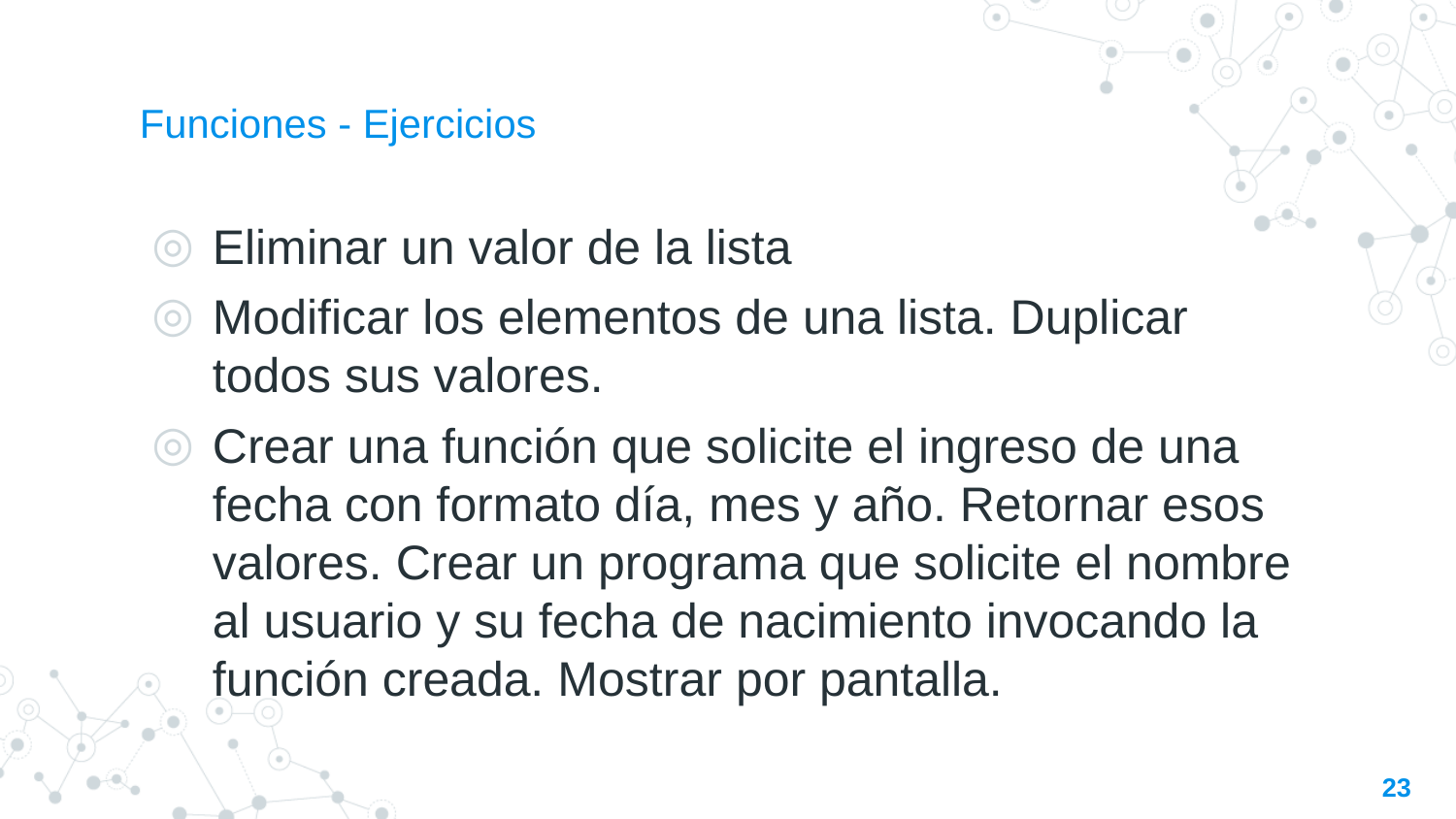

# Funciones - Ejercicios
Eliminar un valor de la lista
Modificar los elementos de una lista. Duplicar todos sus valores.
Crear una función que solicite el ingreso de una fecha con formato día, mes y año. Retornar esos valores. Crear un programa que solicite el nombre al usuario y su fecha de nacimiento invocando la función creada. Mostrar por pantalla.
23